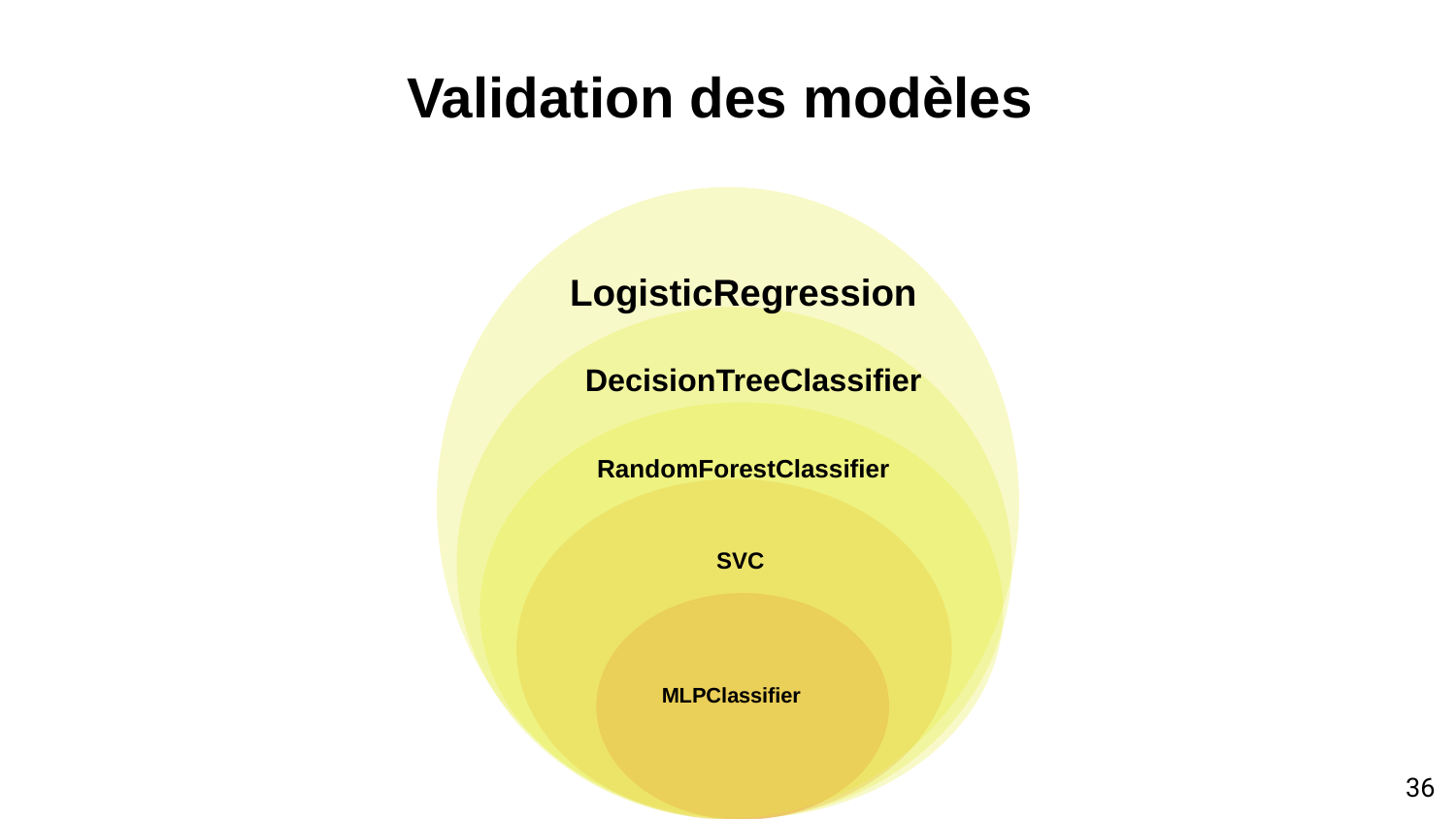

# Validation des modèles

LogisticRegression

DecisionTreeClassifier

RandomForestClassifier

SVC

MLPClassifier
36